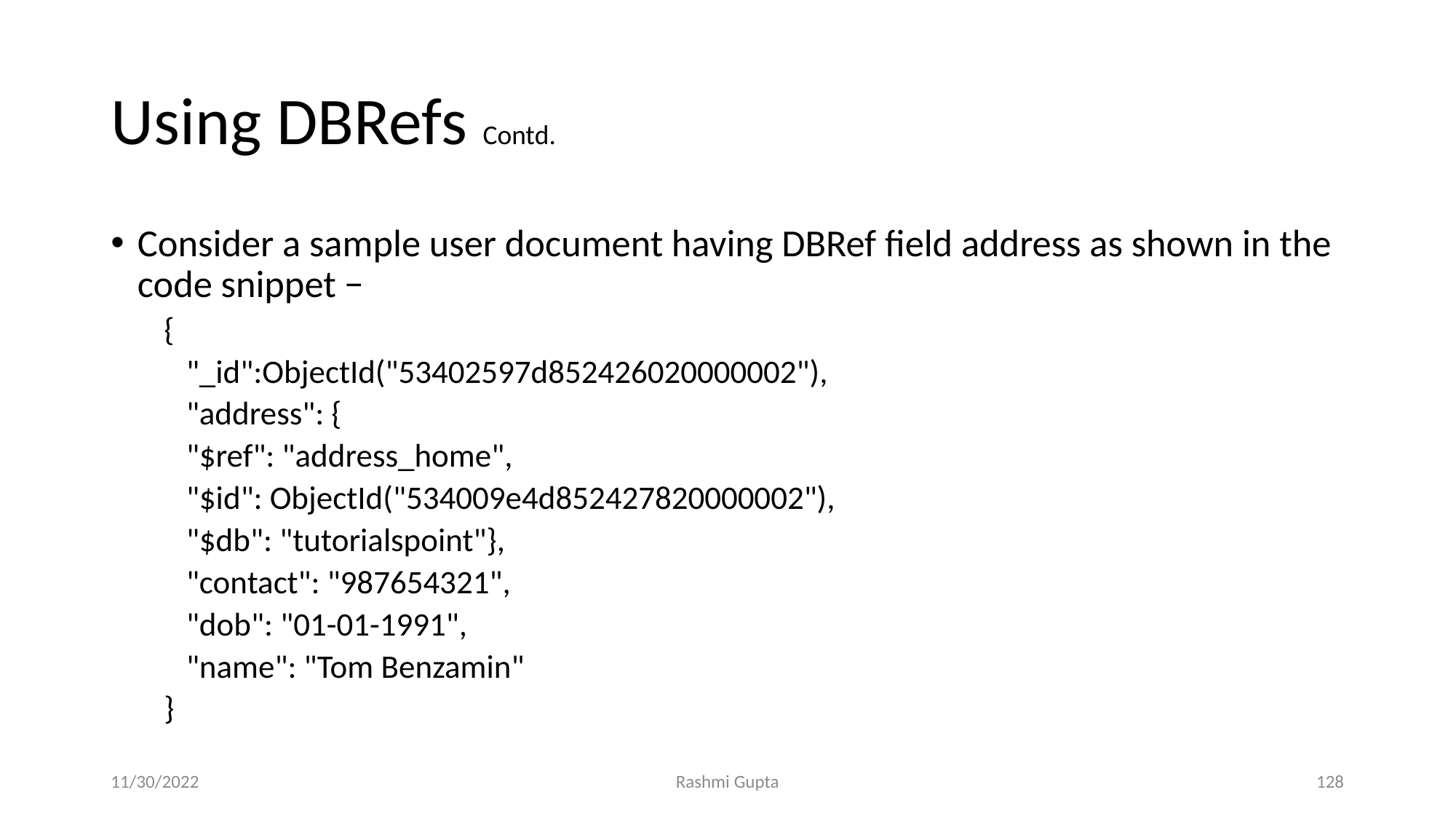

# Using DBRefs Contd.
Consider a sample user document having DBRef field address as shown in the code snippet −
{
   "_id":ObjectId("53402597d852426020000002"),
   "address": {
   "$ref": "address_home",
   "$id": ObjectId("534009e4d852427820000002"),
   "$db": "tutorialspoint"},
   "contact": "987654321",
   "dob": "01-01-1991",
   "name": "Tom Benzamin"
}
11/30/2022
Rashmi Gupta
128